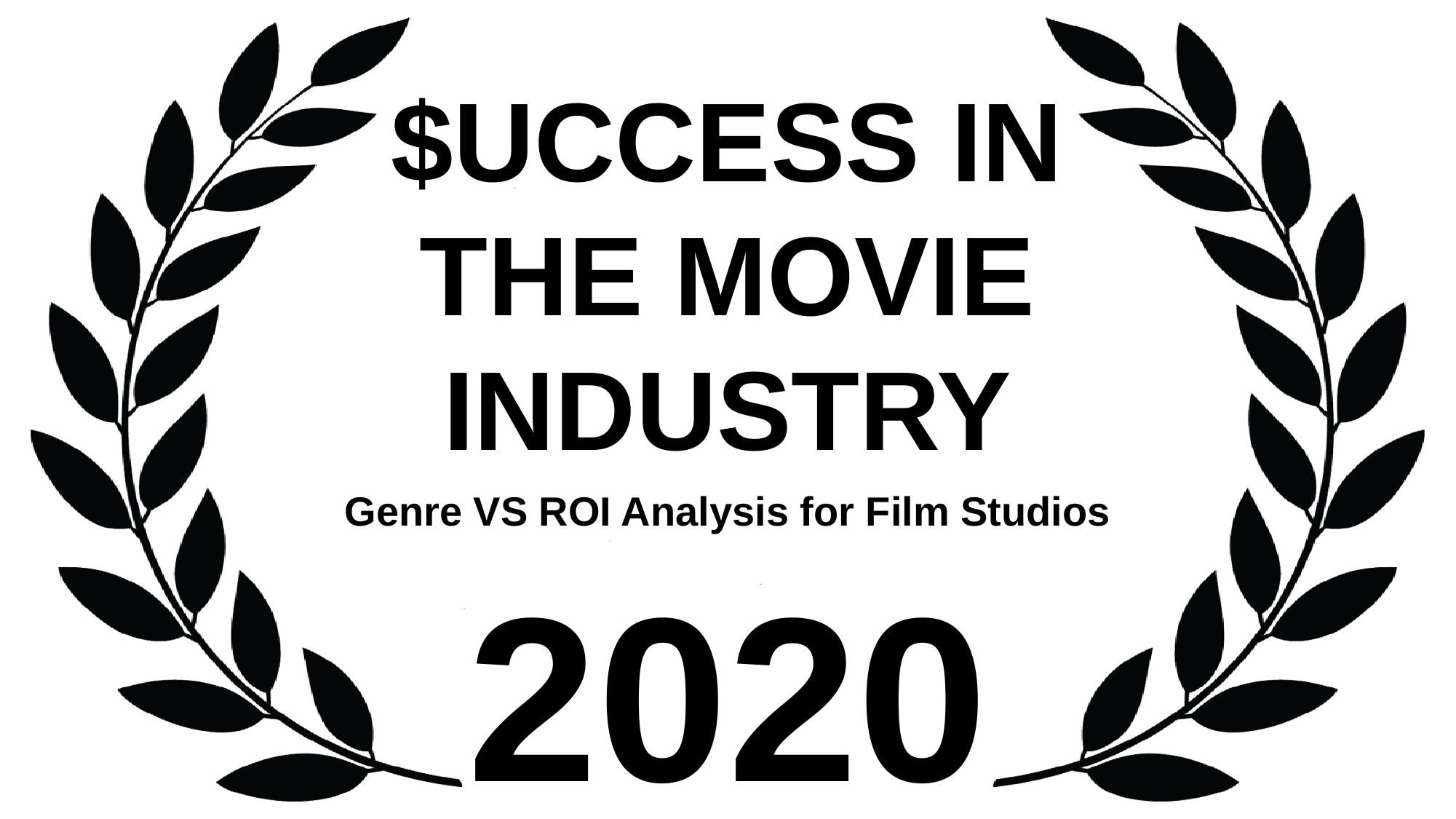

$UCCESS IN THE MOVIE INDUSTRY
Genre VS ROI Analysis for Film Studios
2020